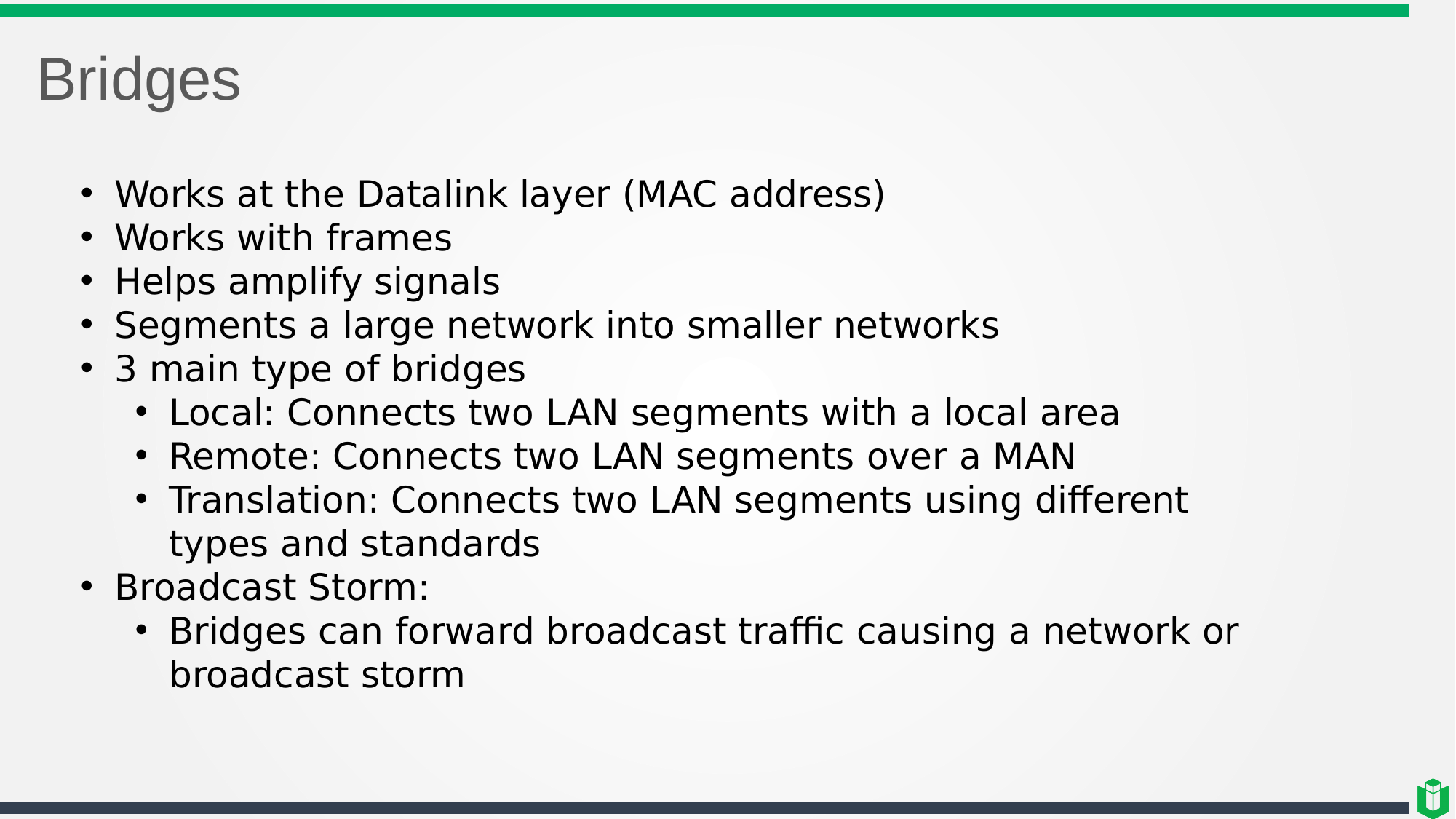

# Bridges
Works at the Datalink layer (MAC address)
Works with frames
Helps amplify signals
Segments a large network into smaller networks
3 main type of bridges
Local: Connects two LAN segments with a local area
Remote: Connects two LAN segments over a MAN
Translation: Connects two LAN segments using different types and standards
Broadcast Storm:
Bridges can forward broadcast traffic causing a network or broadcast storm